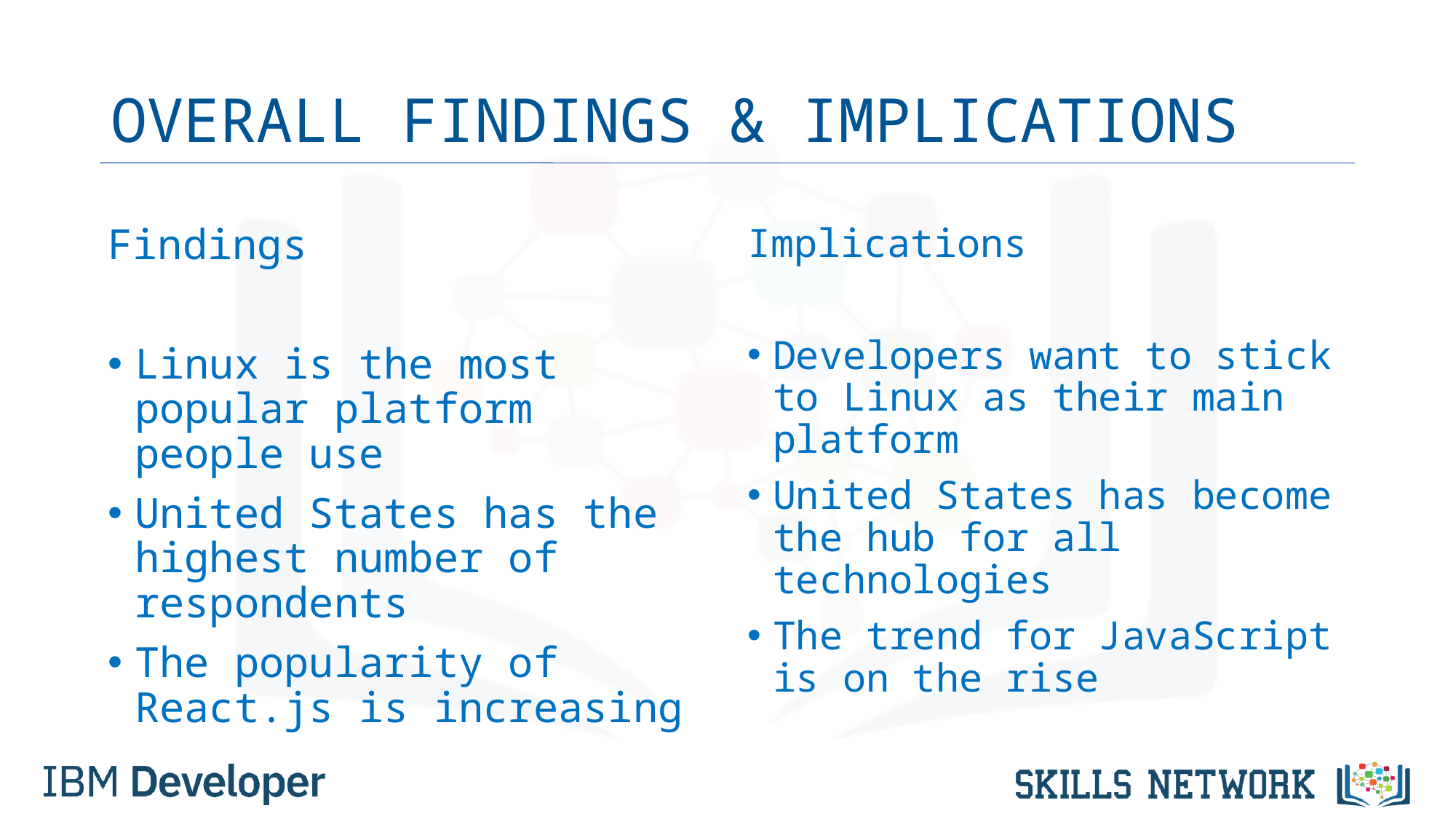

# OVERALL FINDINGS & IMPLICATIONS
Findings

Linux is the most popular platform people use
United States has the highest number of respondents
The popularity of React.js is increasing
Implications

Developers want to stick to Linux as their main platform
United States has become the hub for all technologies
The trend for JavaScript is on the rise